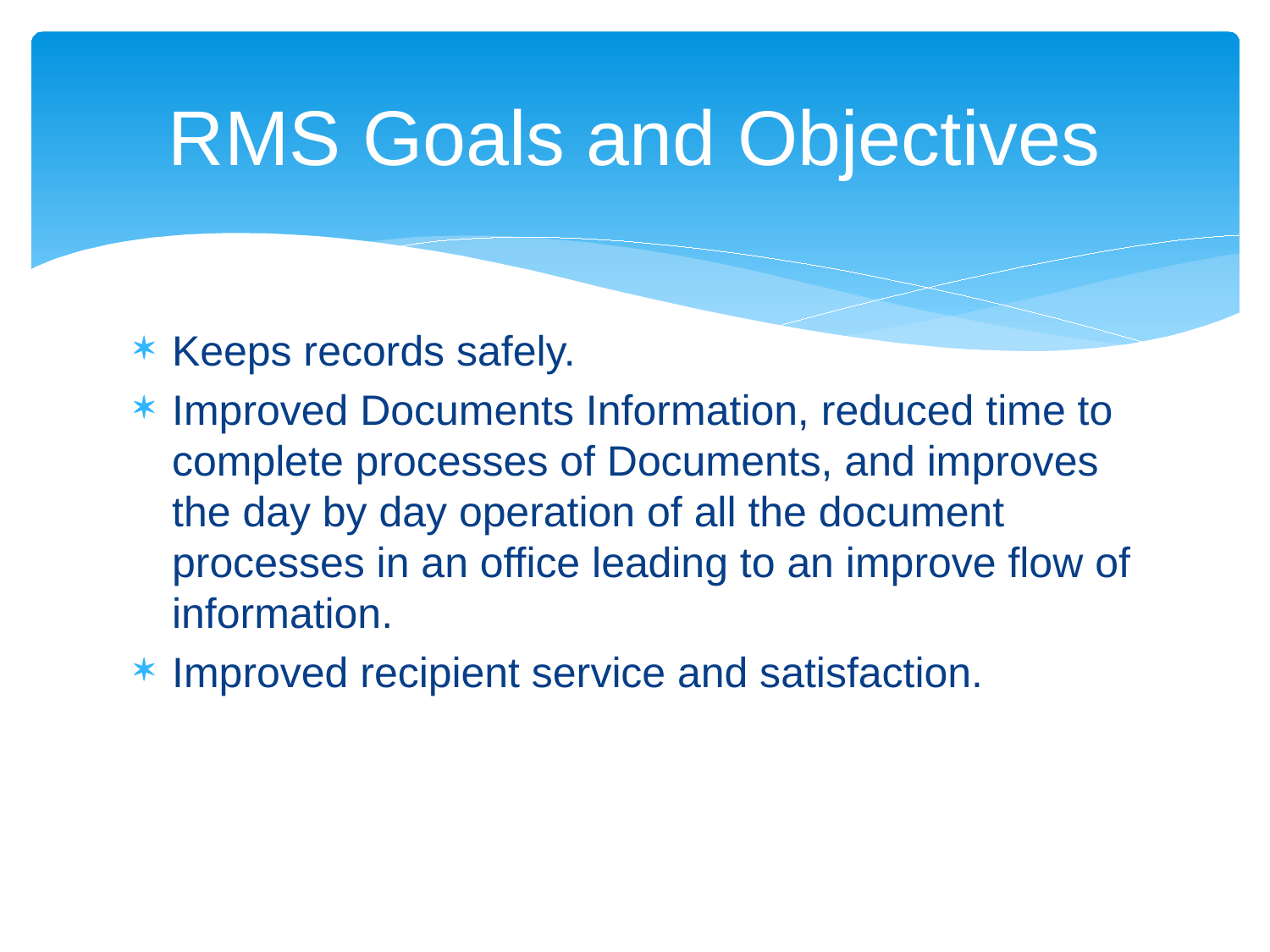

# RMS Goals and Objectives
Keeps records safely.
Improved Documents Information, reduced time to complete processes of Documents, and improves the day by day operation of all the document processes in an office leading to an improve flow of information.
Improved recipient service and satisfaction.